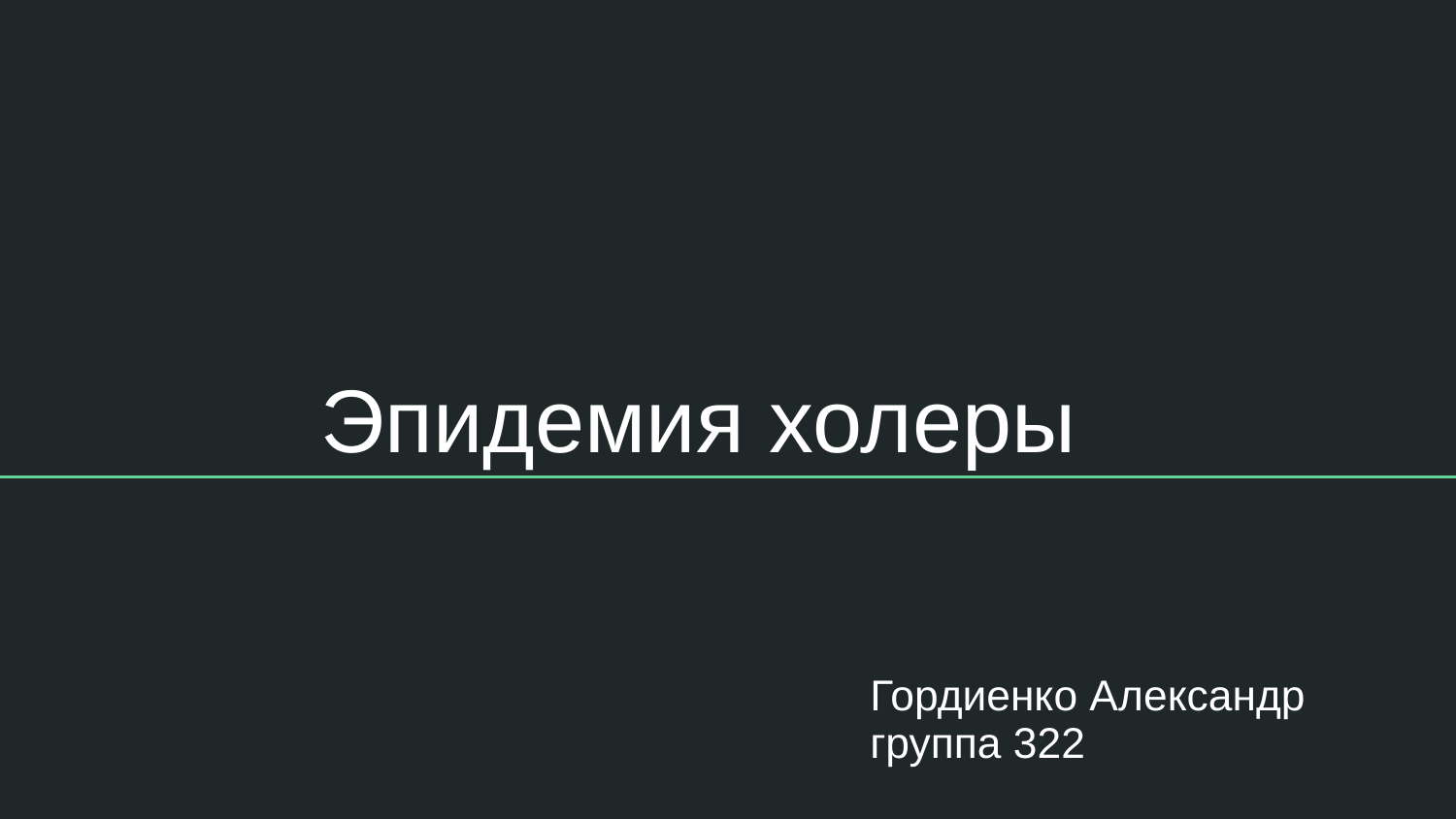

# Эпидемия холеры
Гордиенко Александр группа 322